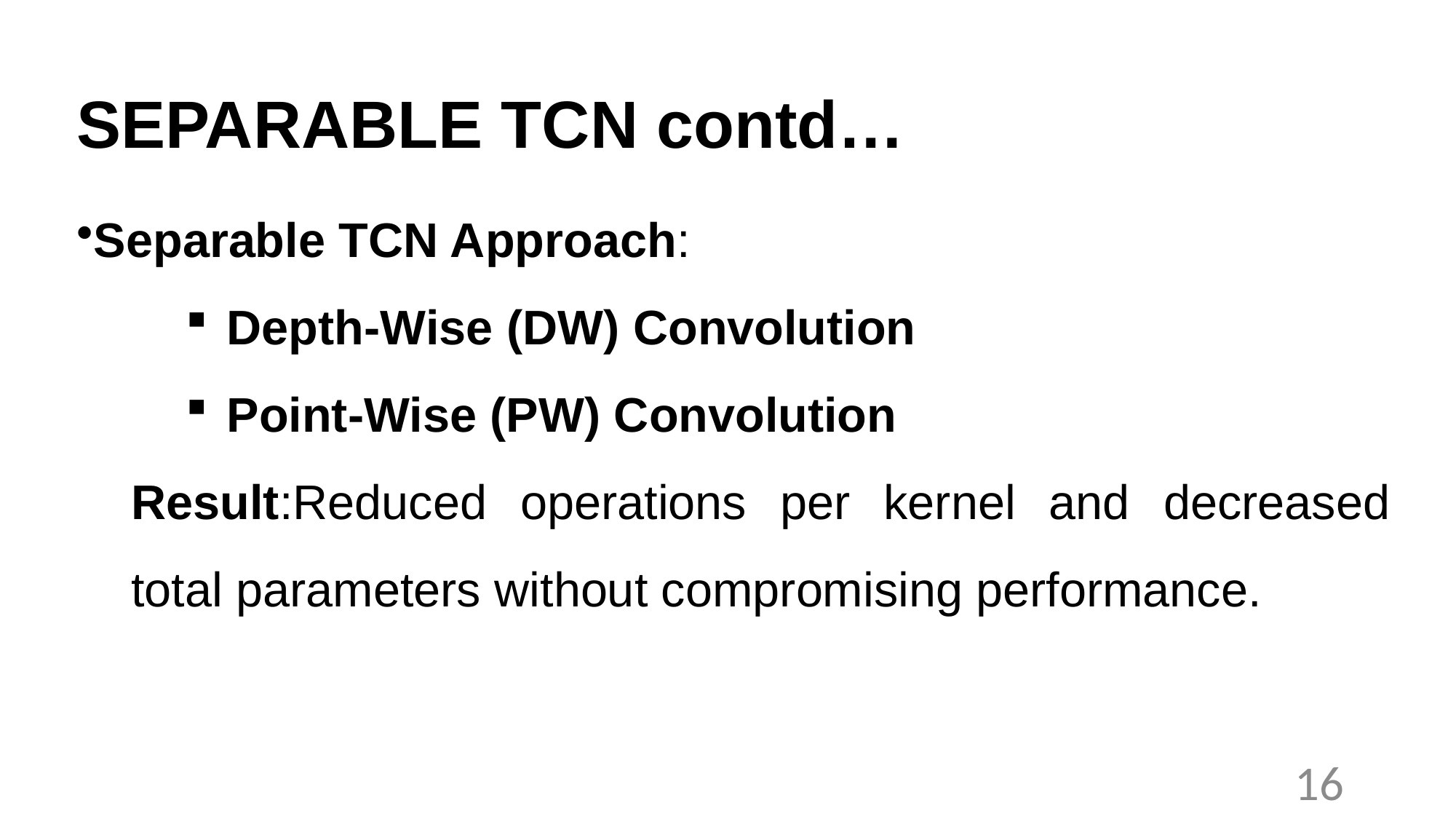

SEPARABLE TCN contd…

Separable TCN Approach:
Depth-Wise (DW) Convolution
Point-Wise (PW) Convolution
Result:Reduced operations per kernel and decreased total parameters without compromising performance.
16